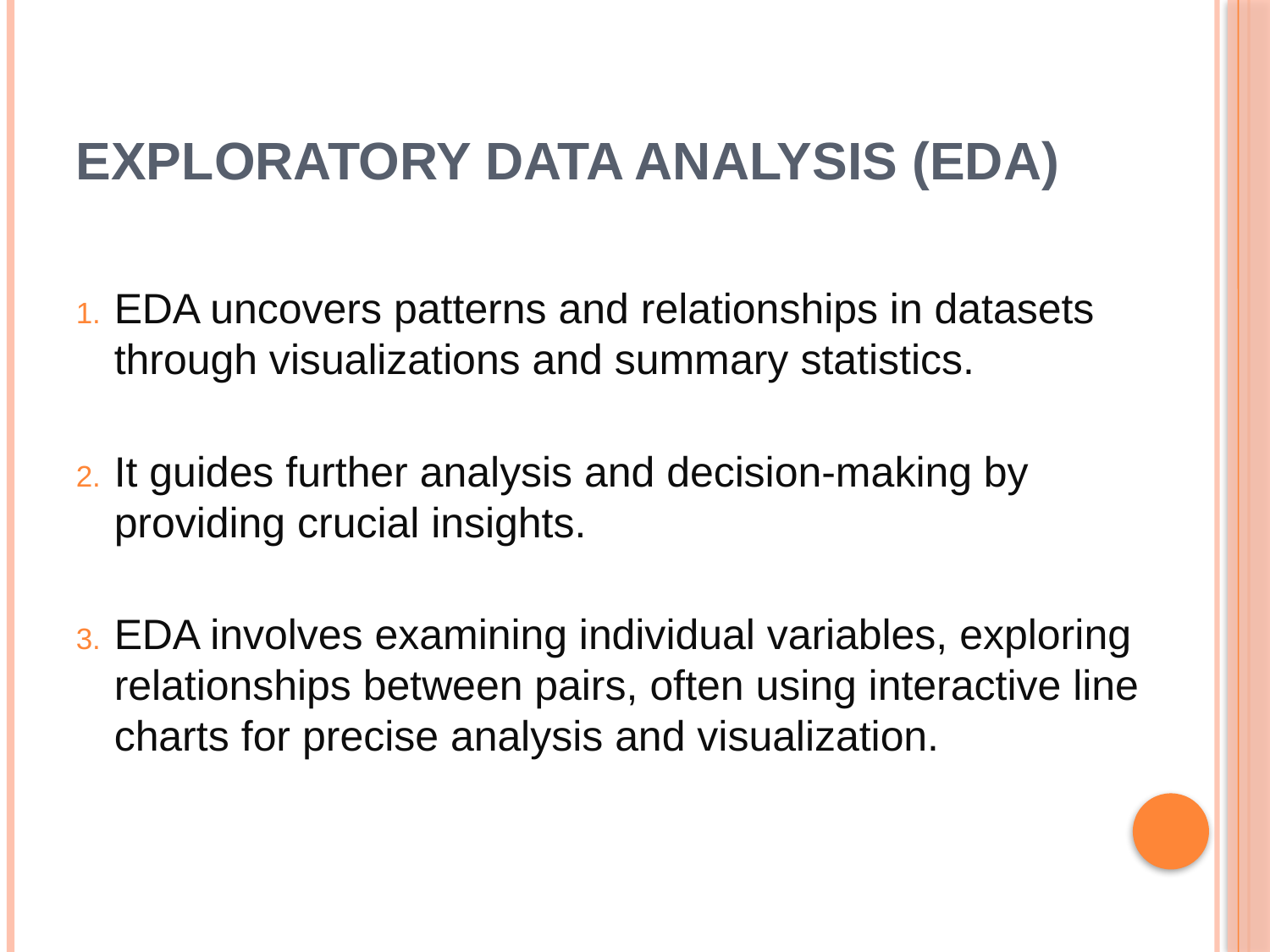

# Exploratory Data Analysis (EDA)
EDA uncovers patterns and relationships in datasets through visualizations and summary statistics.
It guides further analysis and decision-making by providing crucial insights.
EDA involves examining individual variables, exploring relationships between pairs, often using interactive line charts for precise analysis and visualization.